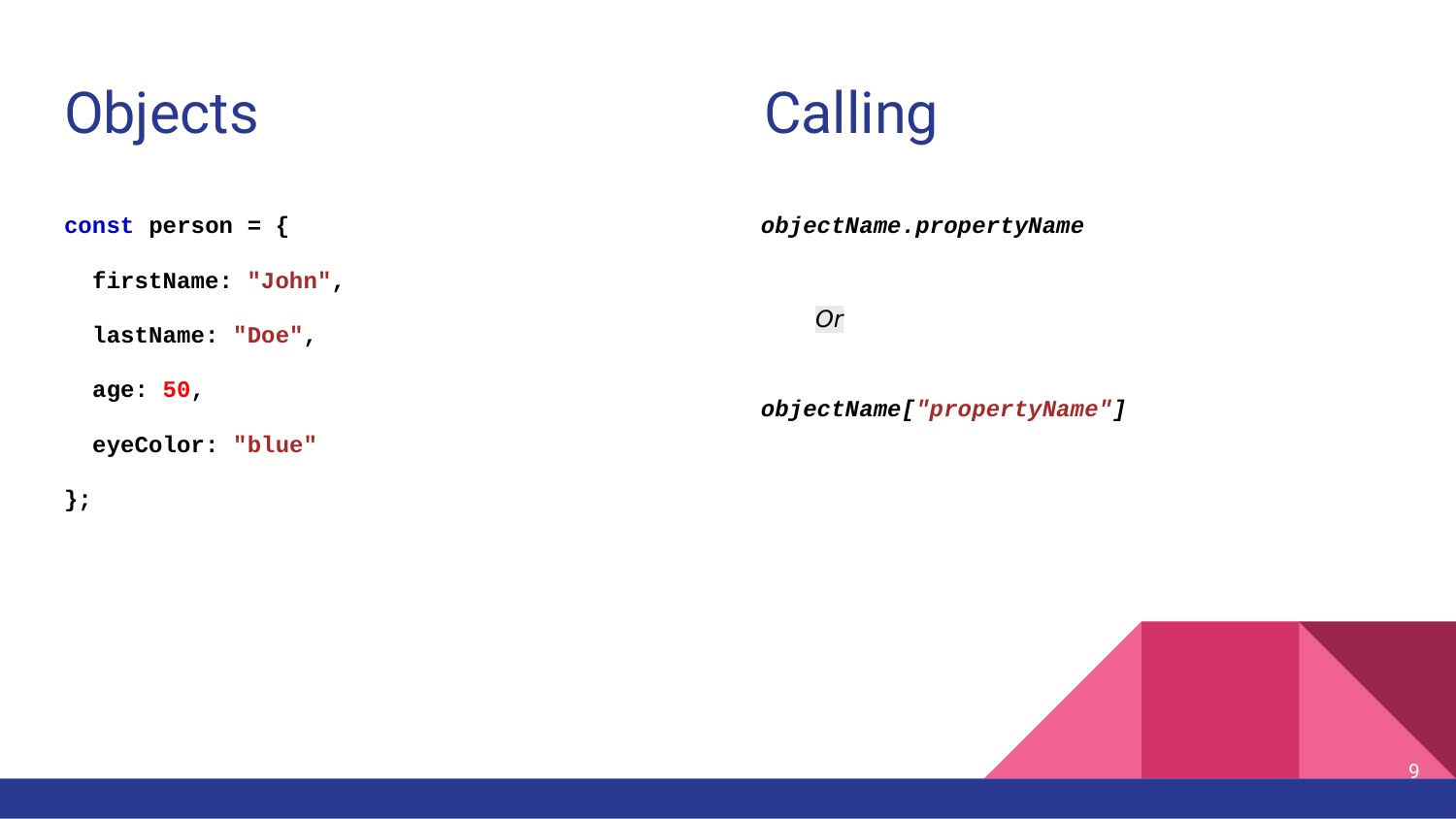

# Objects
Calling
const person = {
  firstName: "John",
  lastName: "Doe",
  age: 50,
  eyeColor: "blue"
};
objectName.propertyName
Or
objectName["propertyName"]

9